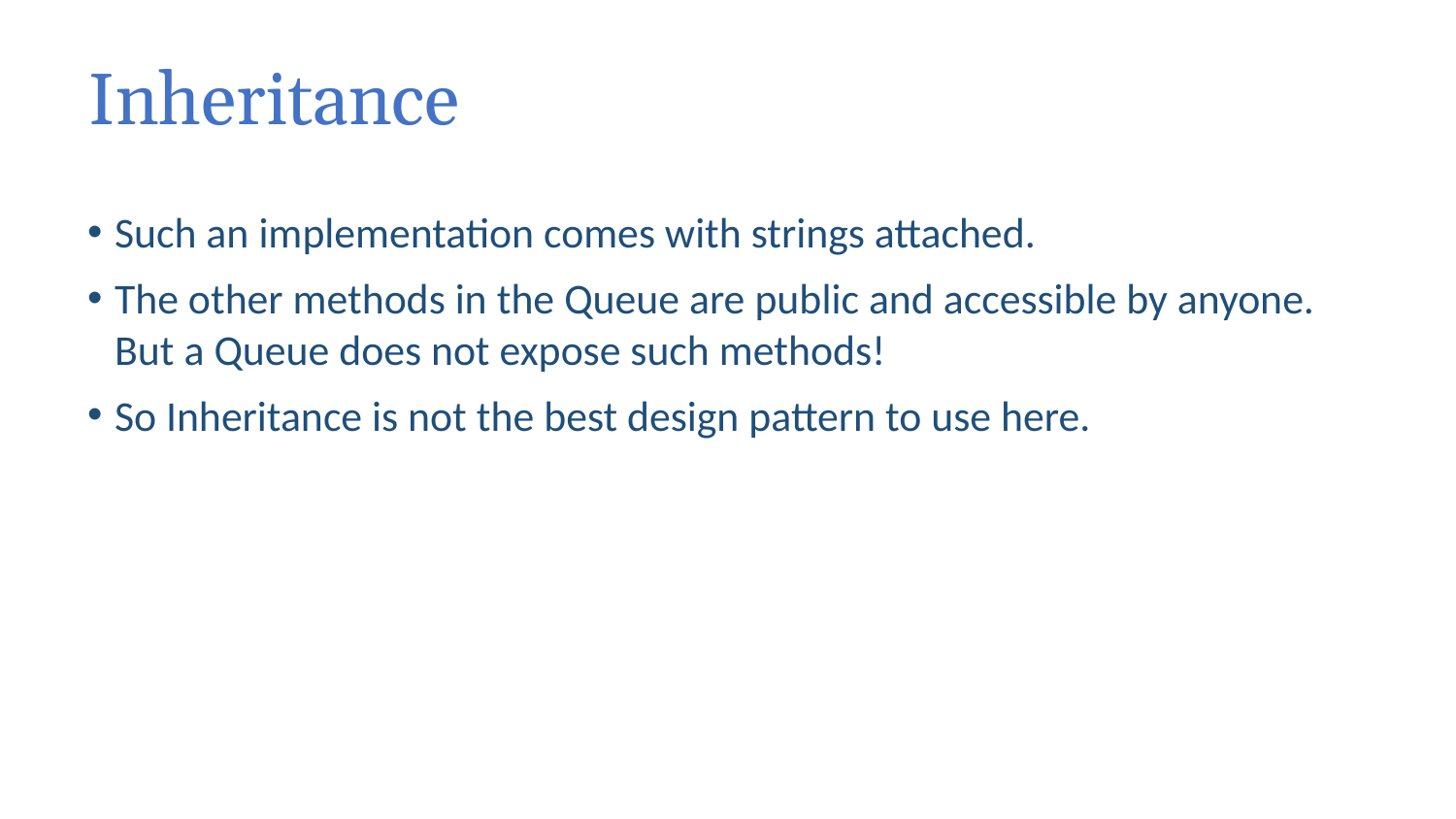

# Inheritance
Such an implementation comes with strings attached.
The other methods in the Queue are public and accessible by anyone. But a Queue does not expose such methods!
So Inheritance is not the best design pattern to use here.